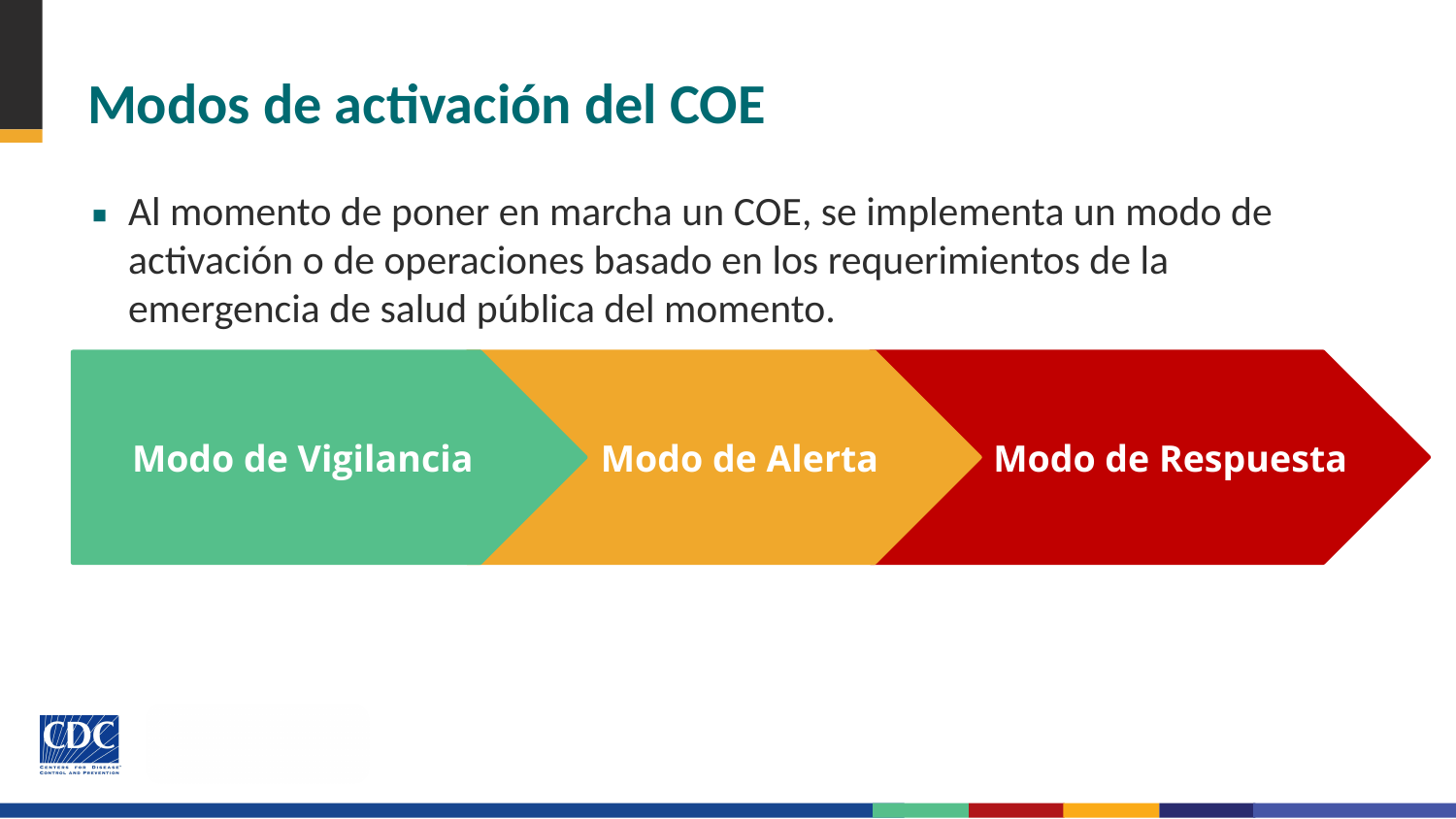

# Modos de activación del COE
Al momento de poner en marcha un COE, se implementa un modo de activación o de operaciones basado en los requerimientos de la emergencia de salud pública del momento.
          Modo de Respuesta
Modo de Vigilancia
         Modo de Alerta
Vigilancia